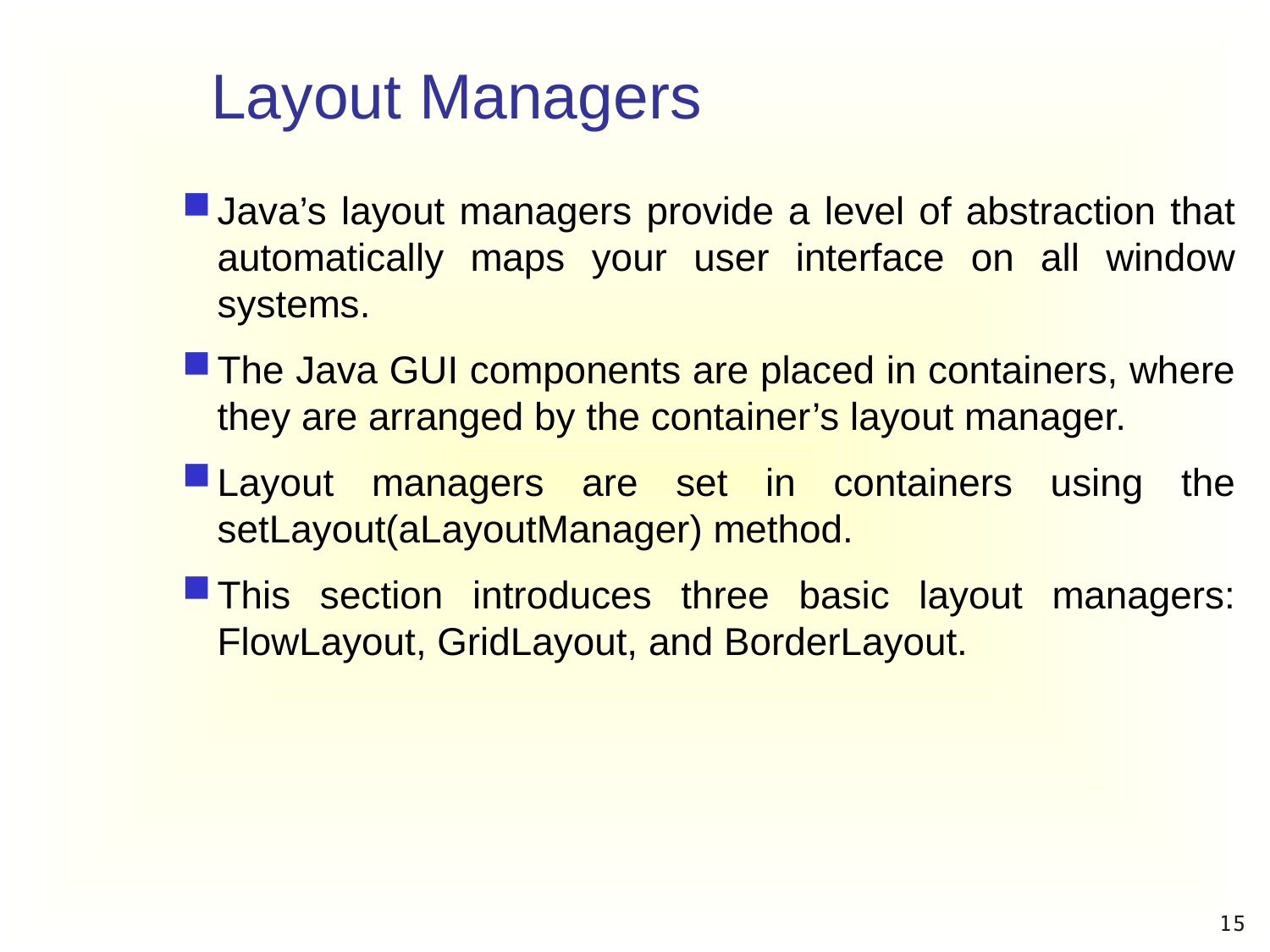

# Layout Managers
Java’s layout managers provide a level of abstraction that automatically maps your user interface on all window systems.
The Java GUI components are placed in containers, where they are arranged by the container’s layout manager.
Layout managers are set in containers using the setLayout(aLayoutManager) method.
This section introduces three basic layout managers: FlowLayout, GridLayout, and BorderLayout.
15